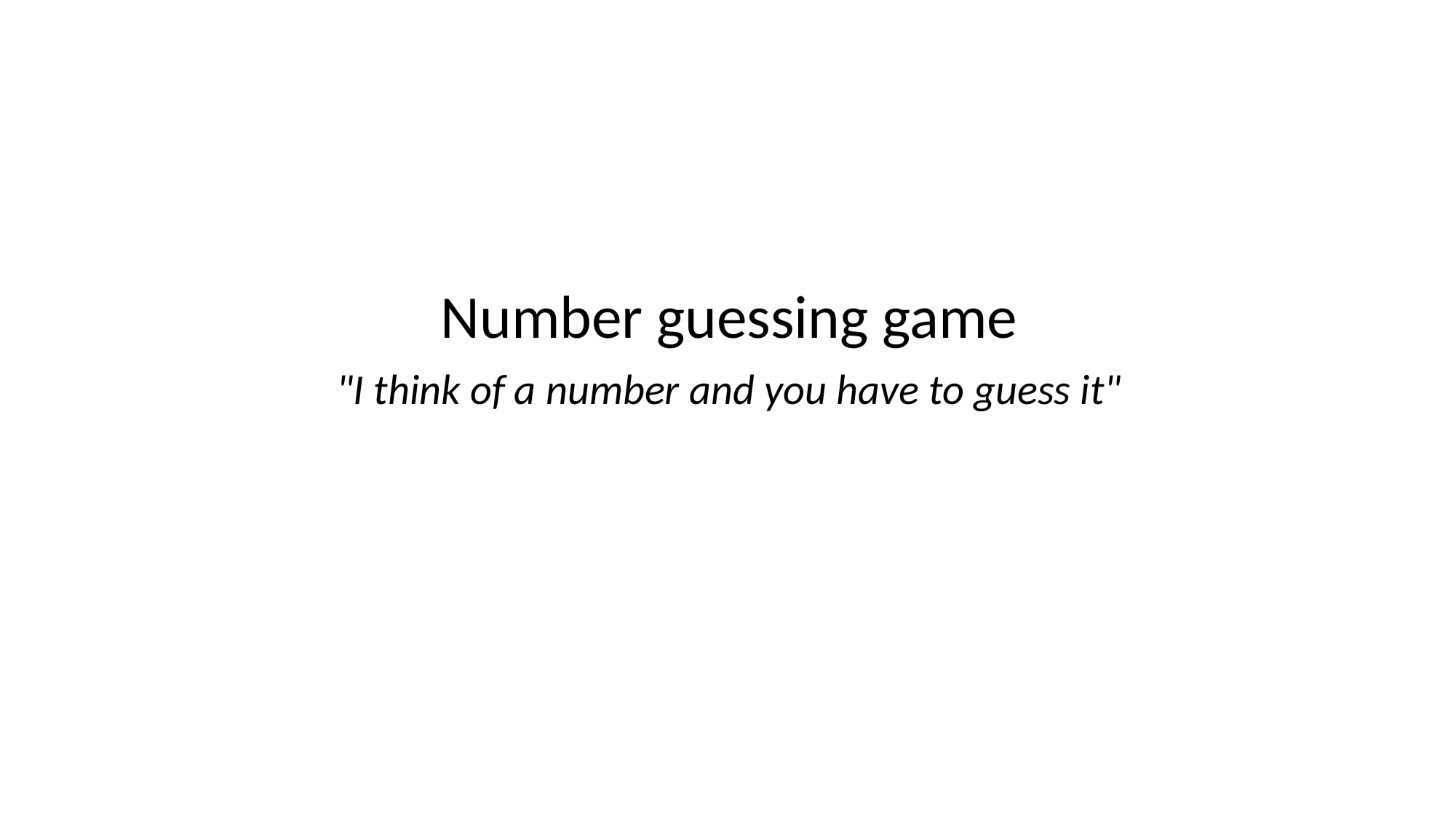

Number guessing game
"I think of a number and you have to guess it"